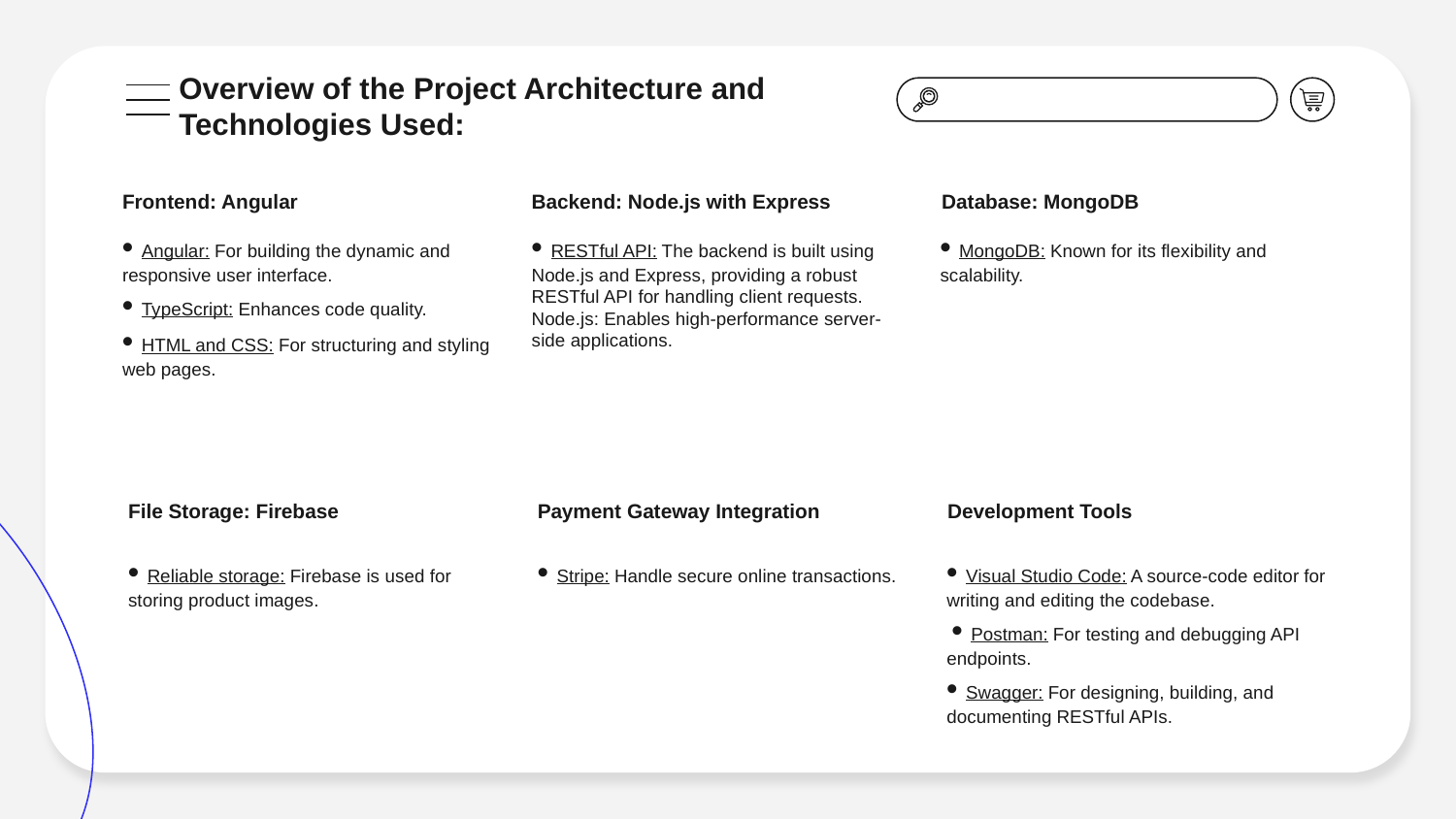

# Overview of the Project Architecture and Technologies Used:
Backend: Node.js with Express
Database: MongoDB
Frontend: Angular
• MongoDB: Known for its flexibility and scalability.
• Angular: For building the dynamic and responsive user interface.
• TypeScript: Enhances code quality.
• HTML and CSS: For structuring and styling web pages.
• RESTful API: The backend is built using Node.js and Express, providing a robust RESTful API for handling client requests. Node.js: Enables high-performance server-side applications.
File Storage: Firebase
Payment Gateway Integration
Development Tools
• Visual Studio Code: A source-code editor for writing and editing the codebase.
 • Postman: For testing and debugging API endpoints.
• Swagger: For designing, building, and documenting RESTful APIs.
• Stripe: Handle secure online transactions.

• Reliable storage: Firebase is used for storing product images.